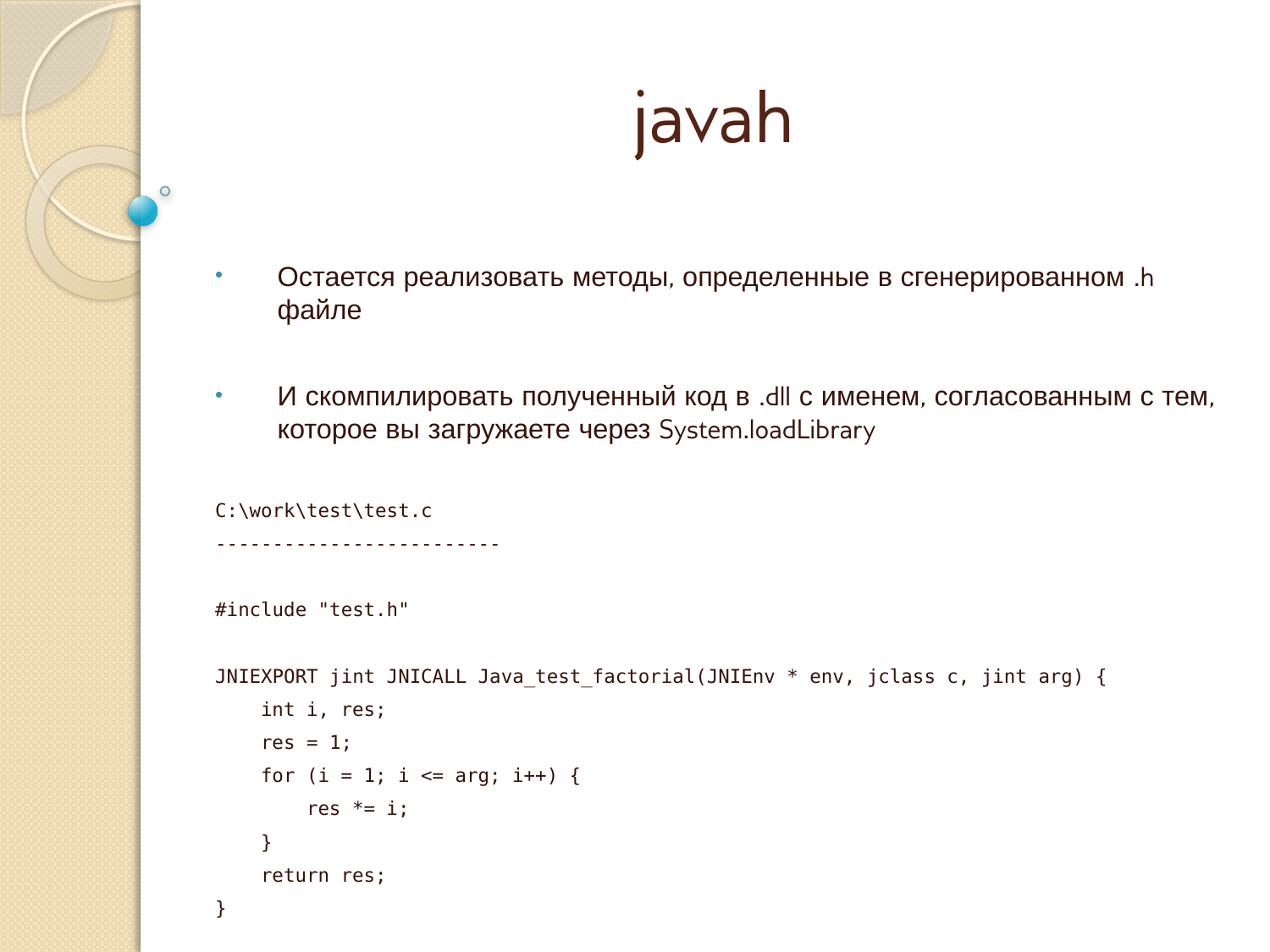

# javah
Остается реализовать методы, определенные в сгенерированном .h файле

И скомпилировать полученный код в .dll с именем, согласованным с тем, которое вы загружаете через System.loadLibrary

C:\work\test\test.c
-------------------------

#include "test.h"

JNIEXPORT jint JNICALL Java_test_factorial(JNIEnv * env, jclass c, jint arg) {
    int i, res;
    res = 1;
    for (i = 1; i <= arg; i++) {
        res *= i;
    }
    return res;
}